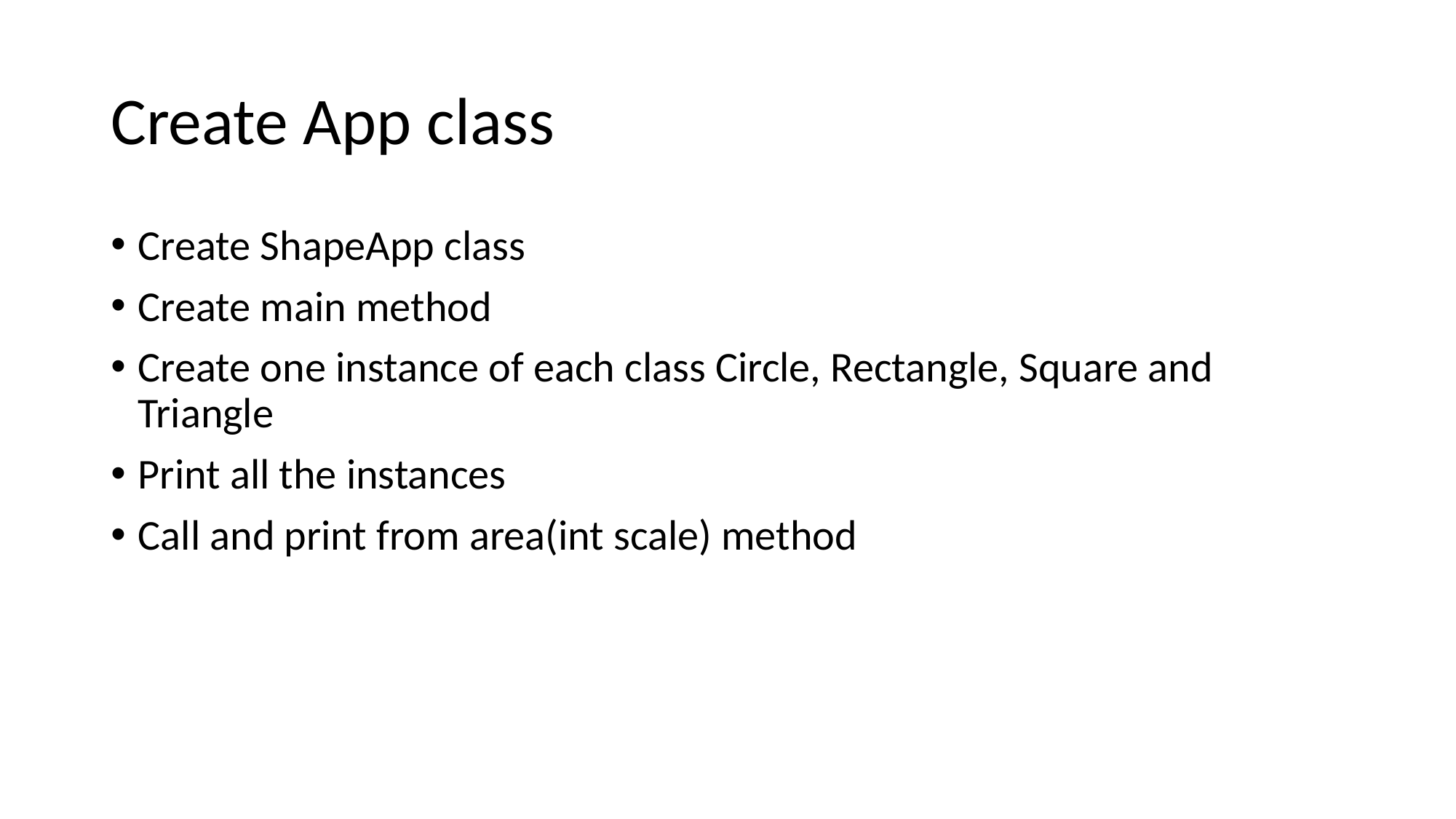

# Create App class
Create ShapeApp class
Create main method
Create one instance of each class Circle, Rectangle, Square and Triangle
Print all the instances
Call and print from area(int scale) method